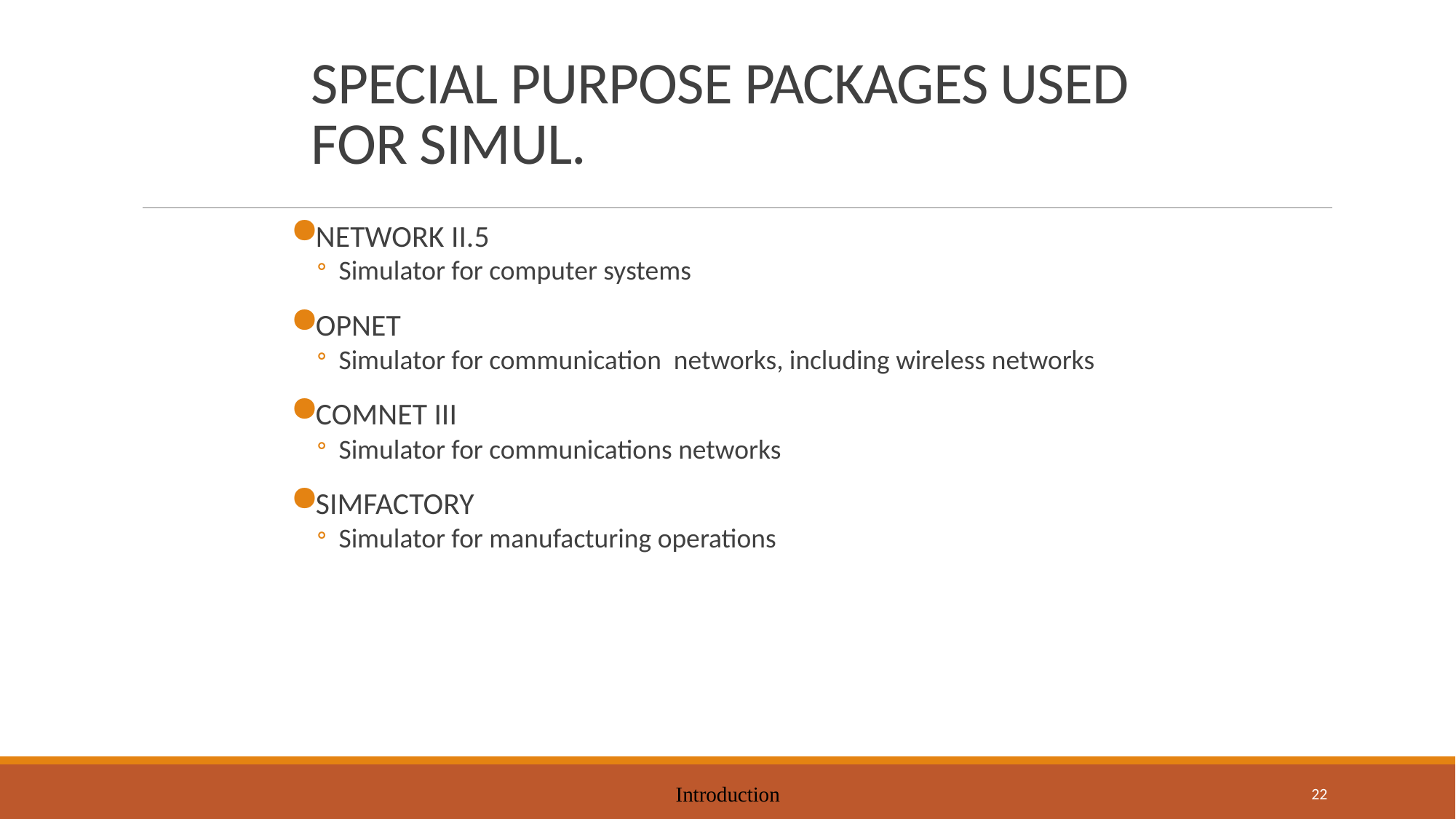

# SPECIAL PURPOSE PACKAGES USED FOR SIMUL.
NETWORK II.5
Simulator for computer systems
OPNET
Simulator for communication  networks, including wireless networks
COMNET III
Simulator for communications networks
SIMFACTORY
Simulator for manufacturing operations
Introduction
22